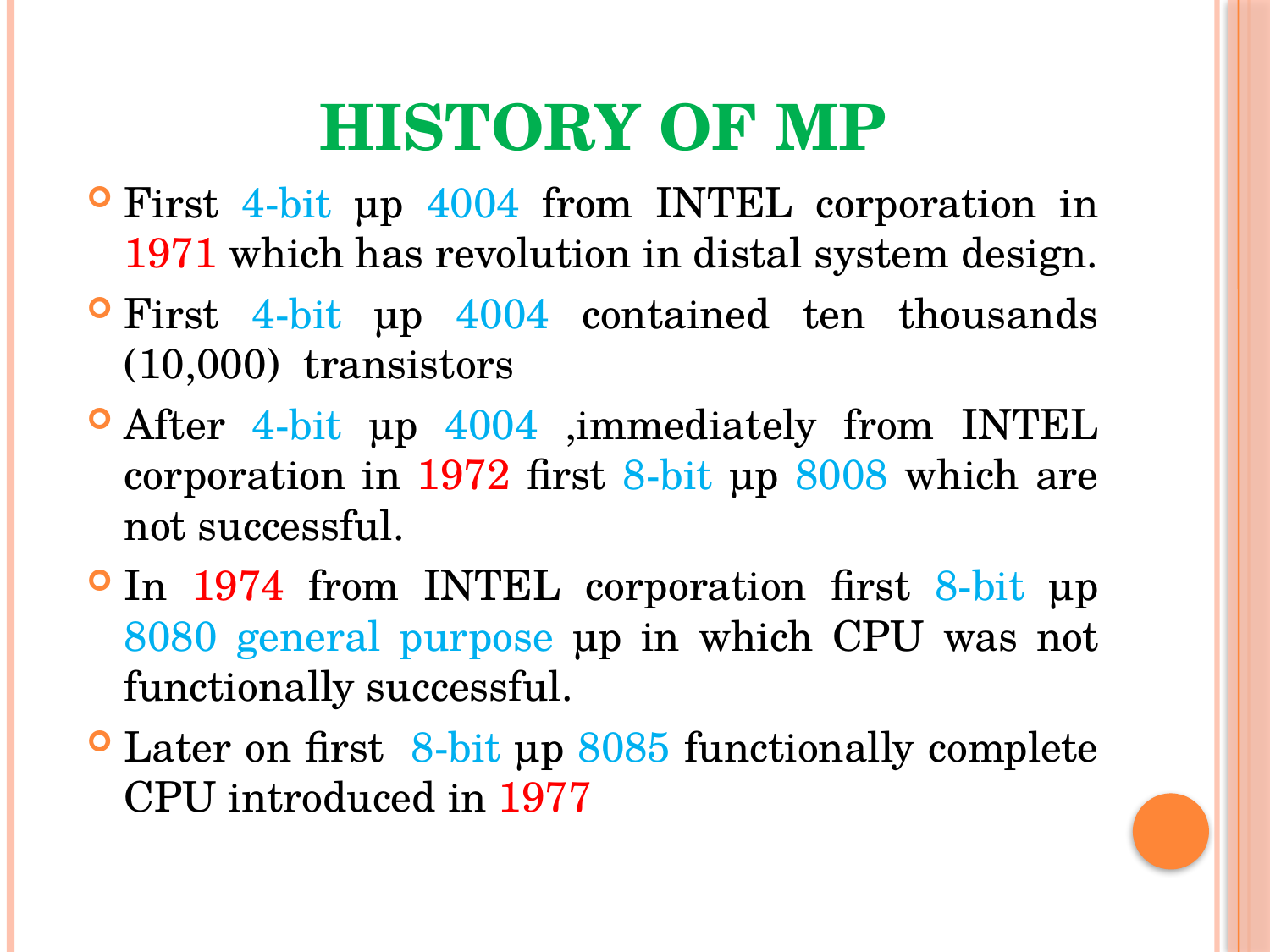

# History of µp
First 4-bit µp 4004 from INTEL corporation in 1971 which has revolution in distal system design.
First 4-bit µp 4004 contained ten thousands (10,000)  transistors
After 4-bit µp 4004 ,immediately from INTEL corporation in 1972 first 8-bit µp 8008 which are not successful.
In 1974 from INTEL corporation first 8-bit µp 8080 general purpose µp in which CPU was not functionally successful.
Later on first  8-bit µp 8085 functionally complete CPU introduced in 1977